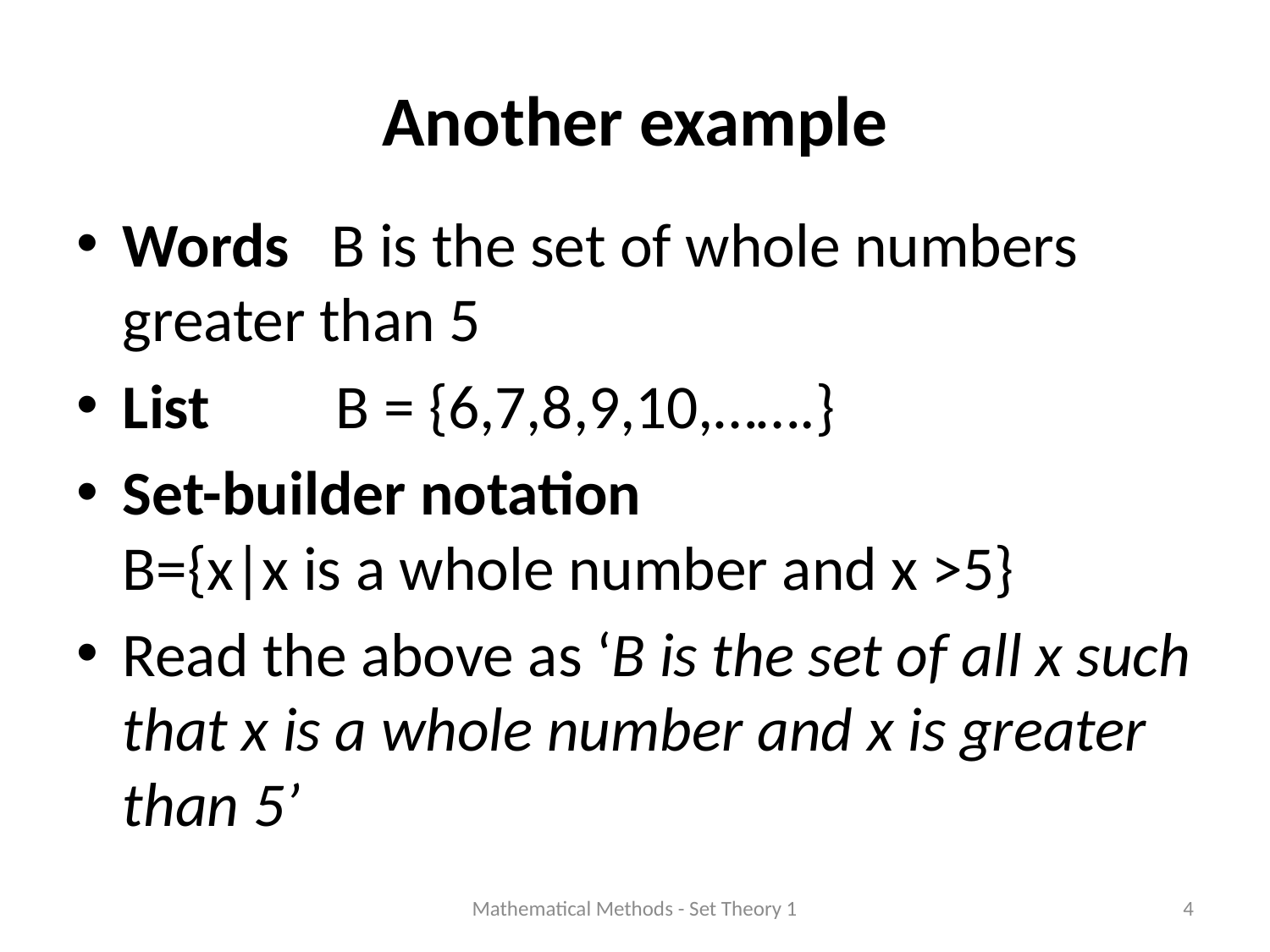

# Another example
Words   B is the set of whole numbers greater than 5
List         B = {6,7,8,9,10,…….}
Set-builder notation                            	B={x|x is a whole number and x >5}
Read the above as ‘B is the set of all x such that x is a whole number and x is greater than 5’
Mathematical Methods - Set Theory 1
4